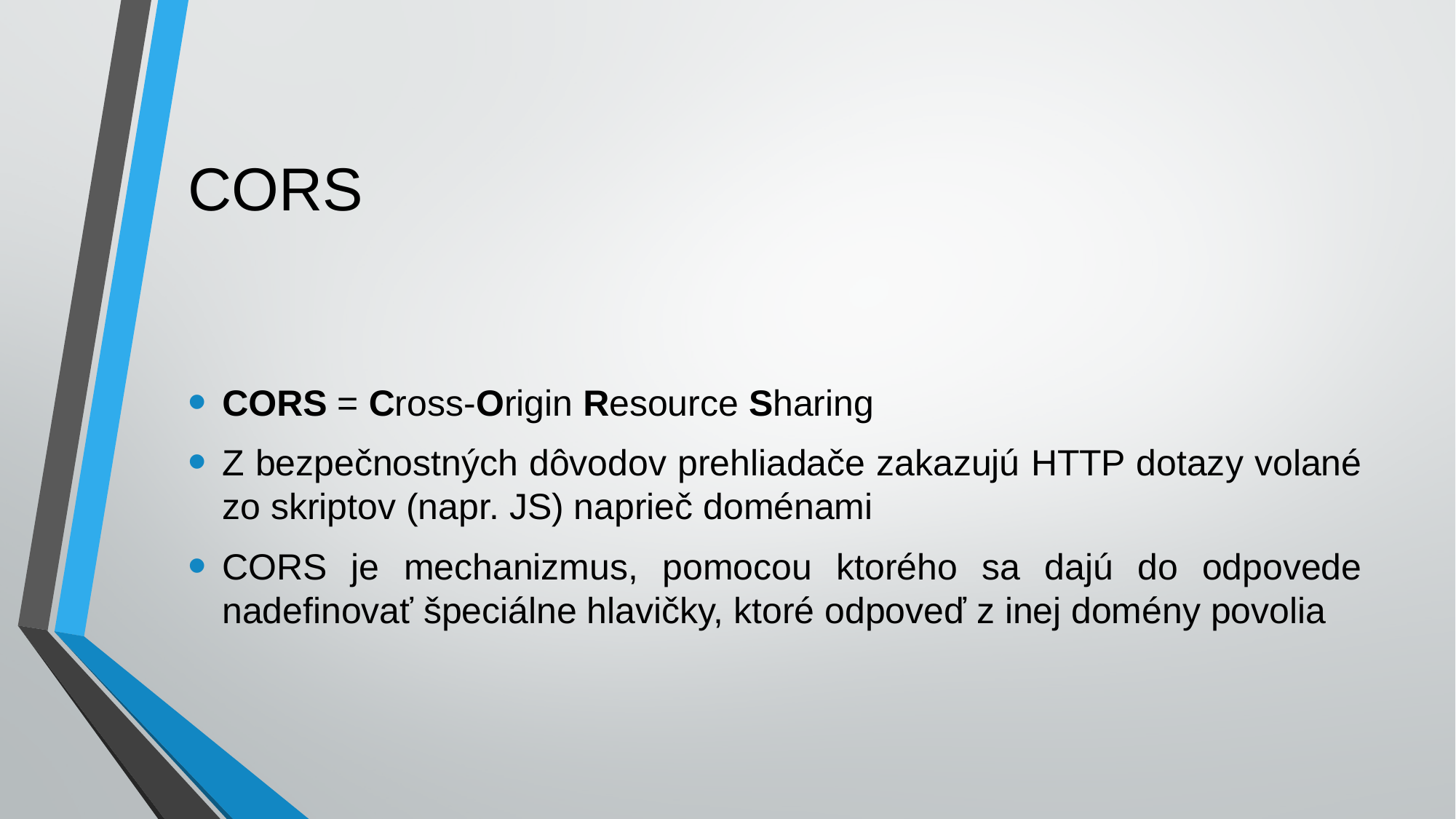

# CORS
CORS = Cross-Origin Resource Sharing
Z bezpečnostných dôvodov prehliadače zakazujú HTTP dotazy volané zo skriptov (napr. JS) naprieč doménami
CORS je mechanizmus, pomocou ktorého sa dajú do odpovede nadefinovať špeciálne hlavičky, ktoré odpoveď z inej domény povolia